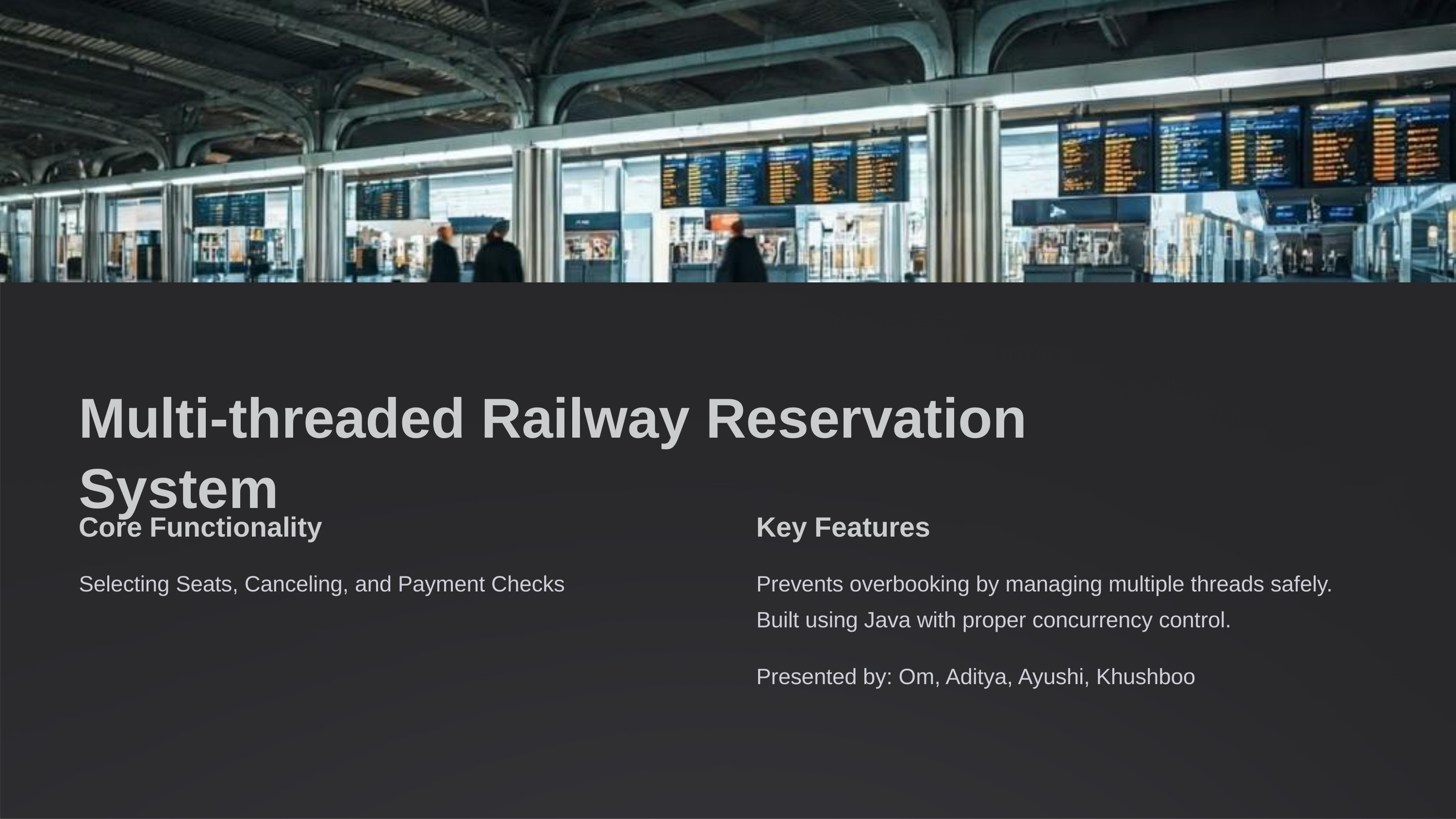

Multi-threaded Railway Reservation System
Core Functionality
Key Features
Selecting Seats, Canceling, and Payment Checks
Prevents overbooking by managing multiple threads safely. Built using Java with proper concurrency control.
Presented by: Om, Aditya, Ayushi, Khushboo